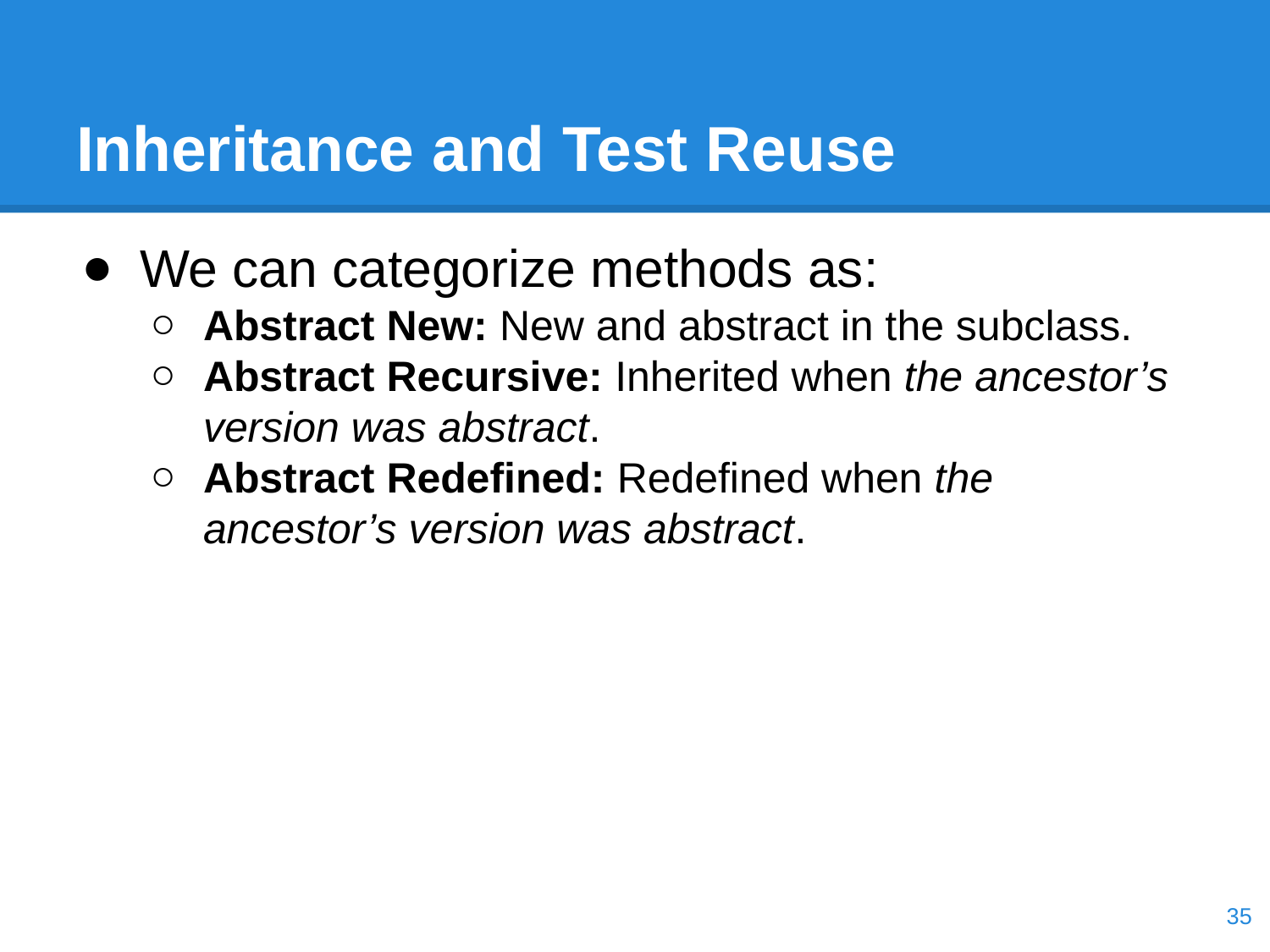

# Inheritance and Test Reuse
We can categorize methods as:
Abstract New: New and abstract in the subclass.
Abstract Recursive: Inherited when the ancestor’s version was abstract.
Abstract Redefined: Redefined when the ancestor’s version was abstract.
35